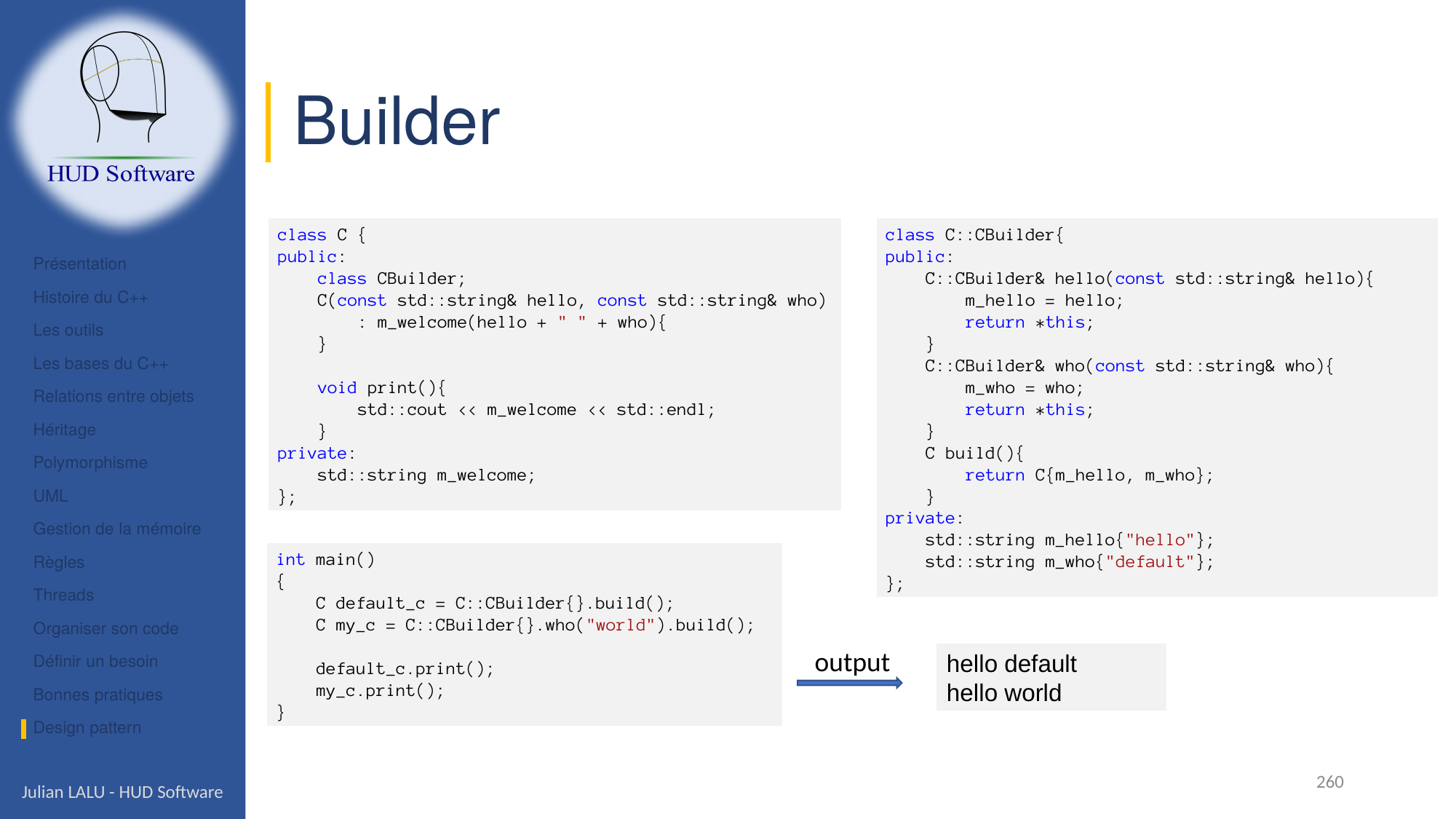

# Builder
class C {
public:
    class CBuilder;
    C(const std::string& hello, const std::string& who)
        : m_welcome(hello + " " + who){
    }
    void print(){
        std::cout << m_welcome << std::endl;
    }
private:
    std::string m_welcome;
};
class C::CBuilder{
public:
    C::CBuilder& hello(const std::string& hello){
        m_hello = hello;
        return *this;
    }
    C::CBuilder& who(const std::string& who){
        m_who = who;
        return *this;
    }
    C build(){
        return C{m_hello, m_who};
    }
private:
    std::string m_hello{"hello"};
    std::string m_who{"default"};
};

Présentation
Histoire du C++
Les outils
Les bases du C++
Relations entre objets
Héritage
Polymorphisme
UML
Gestion de la mémoire
Règles
Threads
Organiser son code
Définir un besoin
Bonnes pratiques
Design pattern
int main()
{
    C default_c = C::CBuilder{}.build();
    C my_c = C::CBuilder{}.who("world").build();
    default_c.print();
    my_c.print();
}
output

hello default
hello world
260